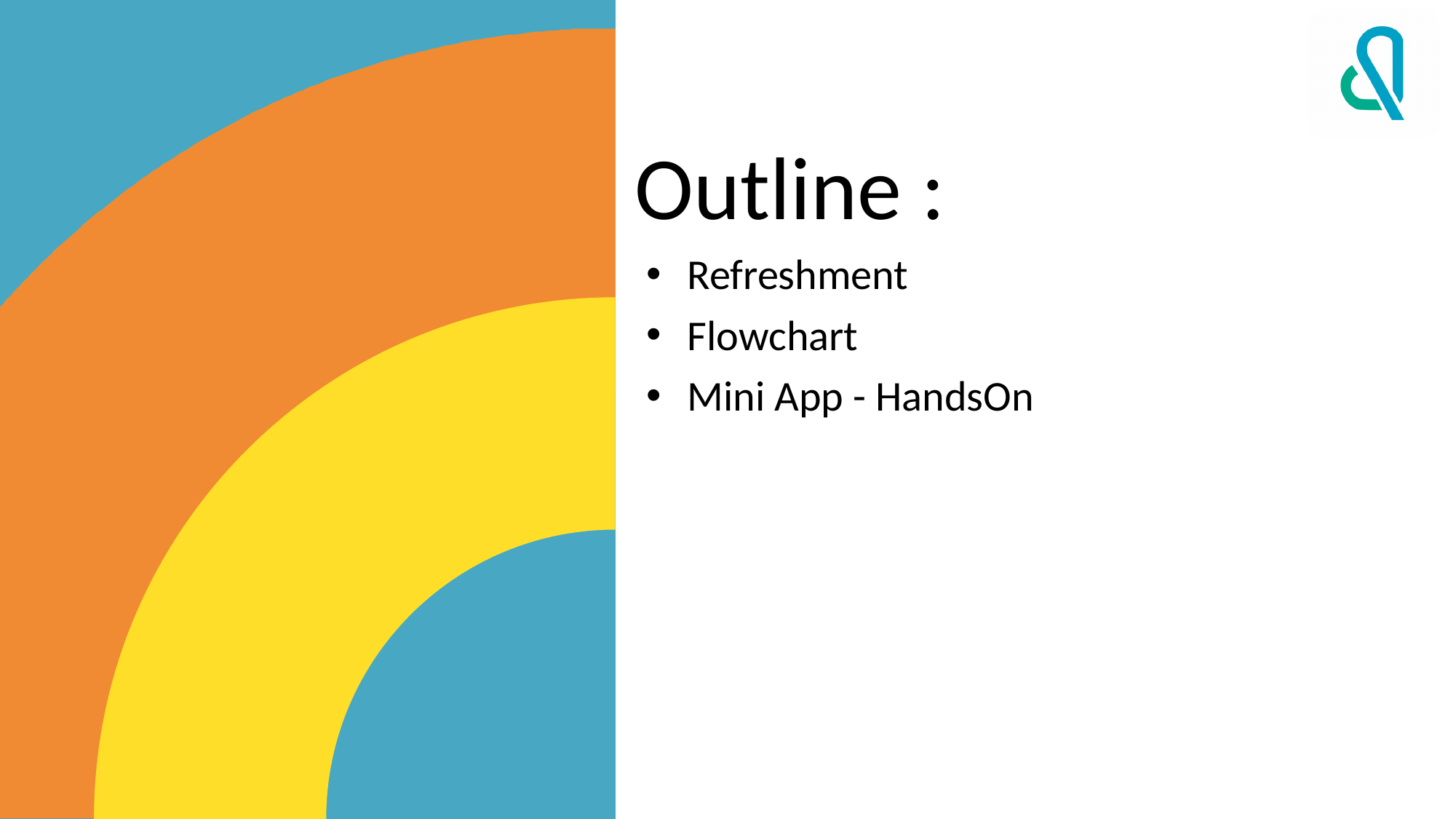

Outline :
Refreshment
Flowchart
Mini App - HandsOn